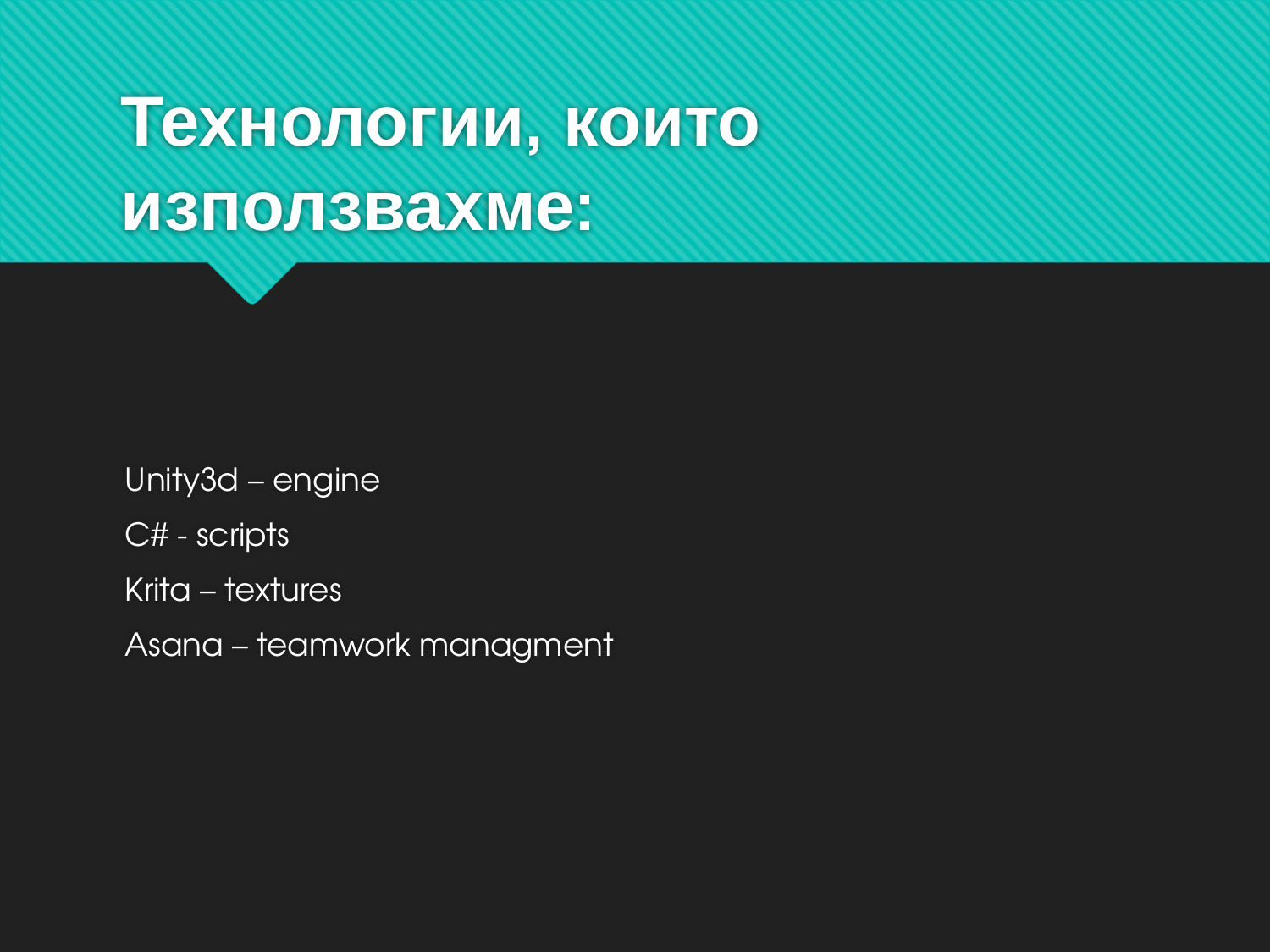

# Технологии, които използвахме:
Unity3d – engine
C# - scripts
Krita – textures
Asana – teamwork managment